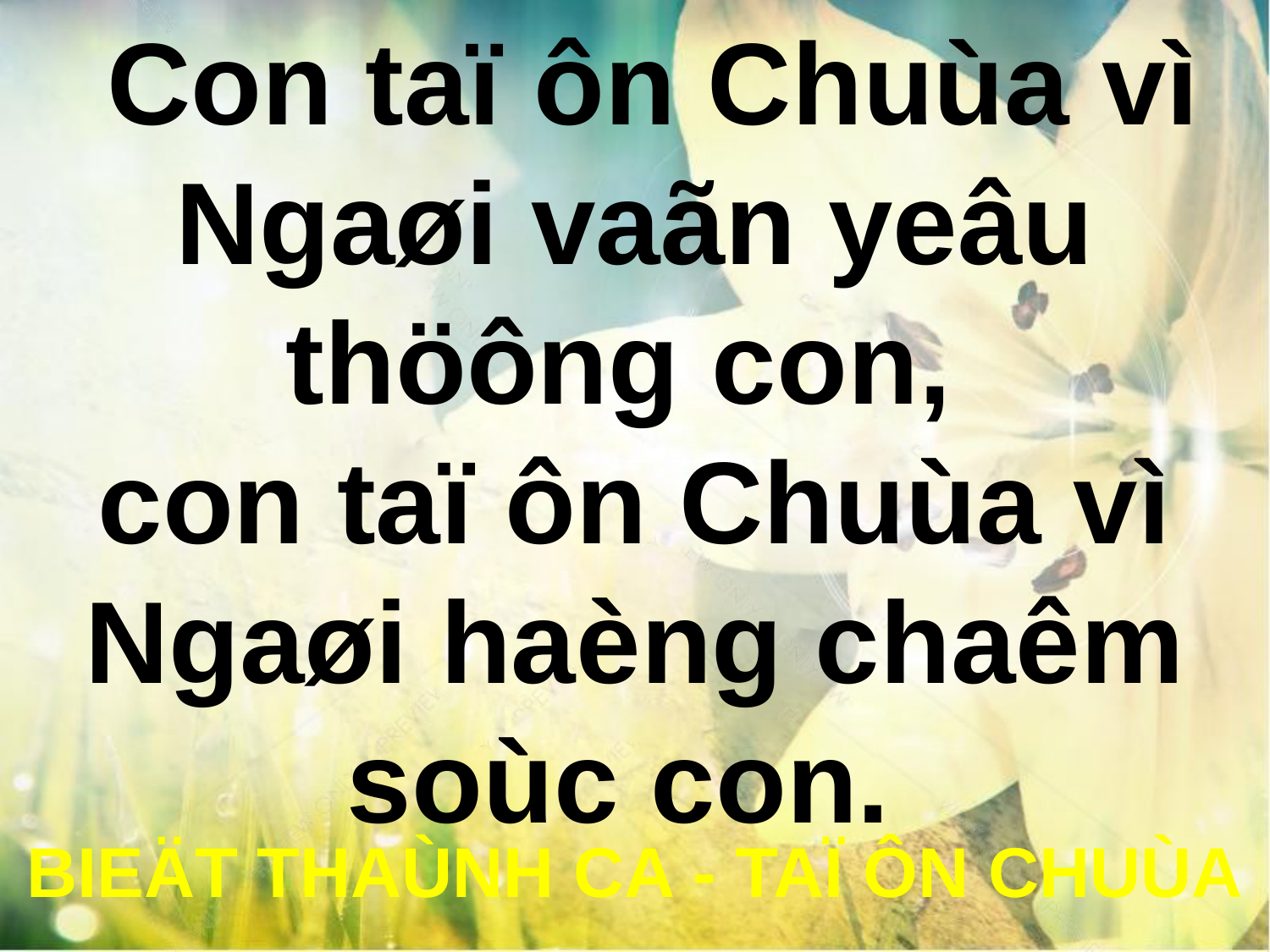

Con taï ôn Chuùa vì Ngaøi vaãn yeâu thöông con,
con taï ôn Chuùa vì Ngaøi haèng chaêm soùc con.
BIEÄT THAÙNH CA - TAÏ ÔN CHUÙA